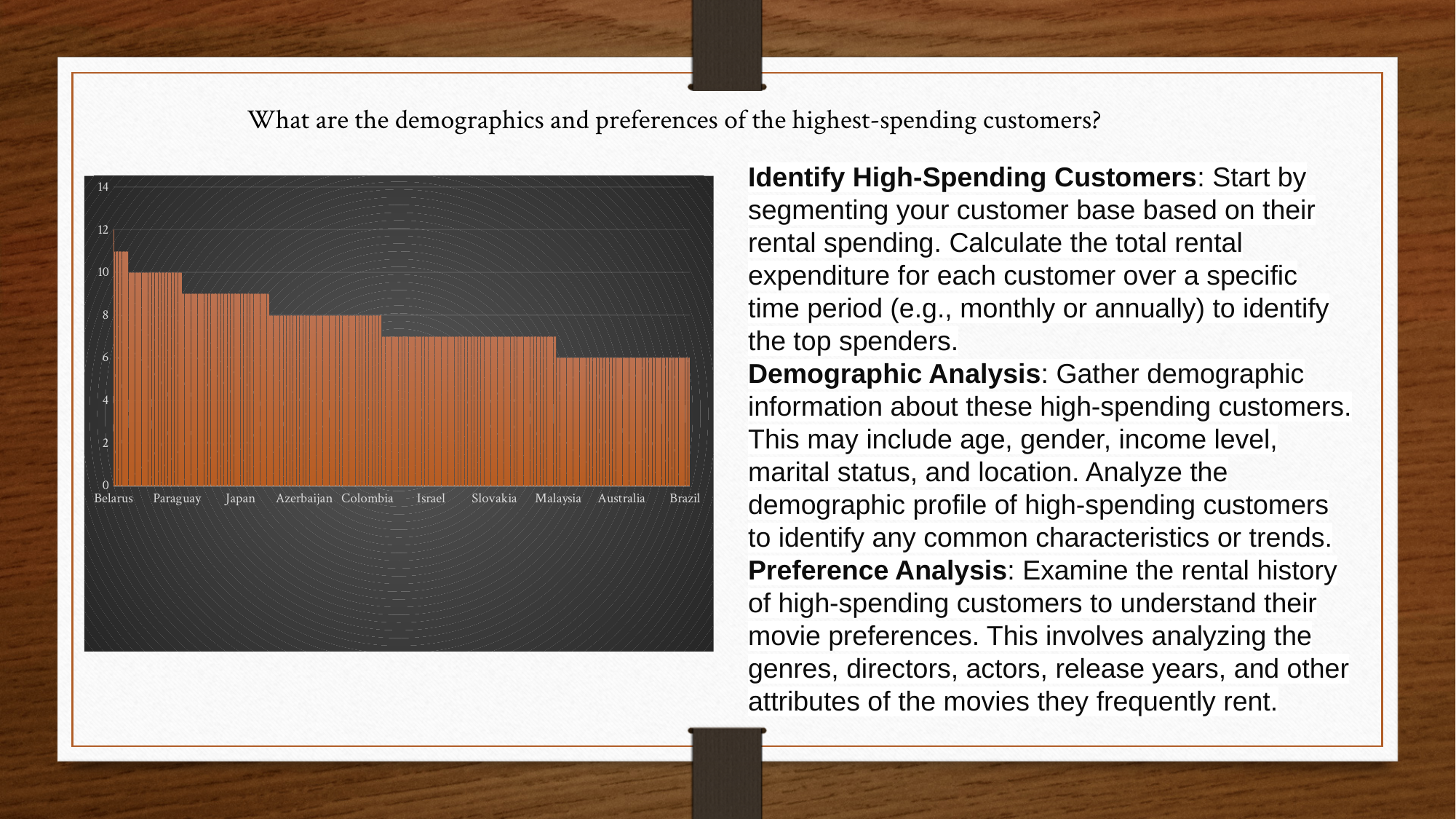

What are the demographics and preferences of the highest-spending customers?
Identify High-Spending Customers: Start by segmenting your customer base based on their rental spending. Calculate the total rental expenditure for each customer over a specific time period (e.g., monthly or annually) to identify the top spenders.
Demographic Analysis: Gather demographic information about these high-spending customers. This may include age, gender, income level, marital status, and location. Analyze the demographic profile of high-spending customers to identify any common characteristics or trends.
Preference Analysis: Examine the rental history of high-spending customers to understand their movie preferences. This involves analyzing the genres, directors, actors, release years, and other attributes of the movies they frequently rent.

### Chart

| Category | AMOUNT |
|---|---|
| Belarus | 11.99 |
| Latvia | 10.99 |
| Algeria | 10.99 |
| American Samoa | 10.99 |
| Egypt | 10.99 |
| Venezuela | 10.99 |
| Finland | 10.99 |
| Bangladesh | 10.99 |
| Italy | 10.99 |
| Spain | 10.99 |
| South Korea | 10.99 |
| Japan | 10.99 |
| Chad | 10.99 |
| Romania | 10.99 |
| Poland | 10.99 |
| Indonesia | 10.99 |
| Afghanistan | 9.99 |
| Malawi | 9.99 |
| Ecuador | 9.99 |
| Netherlands | 9.99 |
| Madagascar | 9.99 |
| Madagascar | 9.99 |
| Iraq | 9.99 |
| Anguilla | 9.99 |
| Estonia | 9.99 |
| Israel | 9.99 |
| Vietnam | 9.99 |
| Ethiopia | 9.99 |
| United States | 9.99 |
| United Kingdom | 9.99 |
| Australia | 9.99 |
| Faroe Islands | 9.99 |
| United Arab Emirates | 9.99 |
| Faroe Islands | 9.99 |
| Italy | 9.99 |
| Bahrain | 9.99 |
| Madagascar | 9.99 |
| Belarus | 9.99 |
| Belarus | 9.99 |
| Bolivia | 9.99 |
| Sweden | 9.99 |
| French Polynesia | 9.99 |
| Gambia | 9.99 |
| Spain | 9.99 |
| South Korea | 9.99 |
| South Africa | 9.99 |
| Slovakia | 9.99 |
| Japan | 9.99 |
| Cameroon | 9.99 |
| Moldova | 9.99 |
| Cameroon | 9.99 |
| Cameroon | 9.99 |
| Greece | 9.99 |
| Saudi Arabia | 9.99 |
| Greenland | 9.99 |
| Holy See (Vatican City State) | 9.99 |
| Saint Vincent and the Grenadines | 9.99 |
| Chad | 9.99 |
| Chile | 9.99 |
| Réunion | 9.99 |
| China | 9.99 |
| Puerto Rico | 9.99 |
| Kuwait | 9.99 |
| Kazakstan | 9.99 |
| Philippines | 9.99 |
| India | 9.99 |
| Czech Republic | 9.99 |
| Liechtenstein | 9.99 |
| Paraguay | 9.99 |
| Indonesia | 9.99 |
| Oman | 9.99 |
| North Korea | 9.99 |
| Mexico | 9.98 |
| Iran | 8.99 |
| Nigeria | 8.99 |
| Dominican Republic | 8.99 |
| Iran | 8.99 |
| New Zealand | 8.99 |
| Malawi | 8.99 |
| Netherlands | 8.99 |
| Netherlands | 8.99 |
| American Samoa | 8.99 |
| Nepal | 8.99 |
| American Samoa | 8.99 |
| American Samoa | 8.99 |
| Angola | 8.99 |
| Yugoslavia | 8.99 |
| Nepal | 8.99 |
| Anguilla | 8.99 |
| Yugoslavia | 8.99 |
| Virgin Islands, U.S. | 8.99 |
| Virgin Islands, U.S. | 8.99 |
| Vietnam | 8.99 |
| United States | 8.99 |
| Nauru | 8.99 |
| United States | 8.99 |
| Armenia | 8.99 |
| Armenia | 8.99 |
| United Kingdom | 8.99 |
| United Arab Emirates | 8.99 |
| Faroe Islands | 8.99 |
| Finland | 8.99 |
| Ukraine | 8.99 |
| Ukraine | 8.99 |
| Tuvalu | 8.99 |
| Azerbaijan | 8.99 |
| Mozambique | 8.99 |
| Thailand | 8.99 |
| Tanzania | 8.99 |
| Italy | 8.99 |
| Belarus | 8.99 |
| Belarus | 8.99 |
| Taiwan | 8.99 |
| Mozambique | 8.99 |
| Taiwan | 8.99 |
| Sudan | 8.99 |
| Mozambique | 8.99 |
| Lithuania | 8.99 |
| Sudan | 8.99 |
| Sri Lanka | 8.99 |
| Brazil | 8.99 |
| Brazil | 8.99 |
| Gambia | 8.99 |
| Spain | 8.99 |
| Spain | 8.99 |
| South Korea | 8.99 |
| Morocco | 8.99 |
| South Korea | 8.99 |
| Brunei | 8.99 |
| Bulgaria | 8.99 |
| South Africa | 8.99 |
| Bulgaria | 8.99 |
| Bulgaria | 8.99 |
| Bulgaria | 8.99 |
| Slovakia | 8.99 |
| Cambodia | 8.99 |
| Japan | 8.99 |
| Greece | 8.99 |
| Cameroon | 8.99 |
| Cameroon | 8.99 |
| Cameroon | 8.99 |
| Saudi Arabia | 8.99 |
| Greenland | 8.99 |
| Saudi Arabia | 8.99 |
| Saudi Arabia | 8.99 |
| Saudi Arabia | 8.99 |
| Russian Federation | 8.99 |
| Russian Federation | 8.99 |
| Chad | 8.99 |
| Chad | 8.99 |
| Chile | 8.99 |
| Russian Federation | 8.99 |
| Russian Federation | 8.99 |
| China | 8.99 |
| Romania | 8.99 |
| Puerto Rico | 8.99 |
| Mexico | 8.99 |
| Colombia | 8.99 |
| Congo, The Democratic Republic of the | 8.99 |
| India | 8.99 |
| Congo, The Democratic Republic of the | 8.99 |
| Malaysia | 8.99 |
| Oman | 8.99 |
| Indonesia | 8.99 |
| Malaysia | 8.99 |
| Czech Republic | 8.99 |
| Philippines | 8.97 |
| Dominican Republic | 7.99 |
| Indonesia | 7.99 |
| Afghanistan | 7.99 |
| Dominican Republic | 7.99 |
| New Zealand | 7.99 |
| Netherlands | 7.99 |
| Kuwait | 7.99 |
| Malawi | 7.99 |
| American Samoa | 7.99 |
| Kenya | 7.99 |
| Egypt | 7.99 |
| Zambia | 7.99 |
| Zambia | 7.99 |
| Iraq | 7.99 |
| Iraq | 7.99 |
| Yemen | 7.99 |
| Egypt | 7.99 |
| Estonia | 7.99 |
| Virgin Islands, U.S. | 7.99 |
| Virgin Islands, U.S. | 7.99 |
| Argentina | 7.99 |
| Vietnam | 7.99 |
| Venezuela | 7.99 |
| Argentina | 7.99 |
| Nauru | 7.99 |
| Ethiopia | 7.99 |
| United States | 7.99 |
| Armenia | 7.99 |
| Israel | 7.99 |
| Armenia | 7.99 |
| Israel | 7.99 |
| Armenia | 7.99 |
| United States | 7.99 |
| Nauru | 7.99 |
| Australia | 7.99 |
| Austria | 7.99 |
| Austria | 7.99 |
| Azerbaijan | 7.99 |
| Finland | 7.99 |
| Finland | 7.99 |
| Tuvalu | 7.99 |
| Tuvalu | 7.99 |
| Turkmenistan | 7.99 |
| Bahrain | 7.99 |
| Madagascar | 7.99 |
| Turkmenistan | 7.99 |
| Mozambique | 7.99 |
| Tunisia | 7.99 |
| Tonga | 7.99 |
| France | 7.99 |
| Italy | 7.99 |
| Lithuania | 7.99 |
| Taiwan | 7.99 |
| Belarus | 7.99 |
| French Guiana | 7.99 |
| Belarus | 7.99 |
| Taiwan | 7.99 |
| Belarus | 7.99 |
| Sweden | 7.99 |
| Sweden | 7.99 |
| Bolivia | 7.99 |
| Bolivia | 7.99 |
| Sudan | 7.99 |
| Sudan | 7.99 |
| Sudan | 7.99 |
| Sudan | 7.99 |
| Brazil | 7.99 |
| Gambia | 7.99 |
| Brazil | 7.99 |
| Gambia | 7.99 |
| Sri Lanka | 7.99 |
| Brunei | 7.99 |
| Brunei | 7.99 |
| Spain | 7.99 |
| Spain | 7.99 |
| South Korea | 7.99 |
| Brunei | 7.99 |
| South Africa | 7.99 |
| Slovakia | 7.99 |
| Latvia | 7.99 |
| Greece | 7.99 |
| Lithuania | 7.99 |
| Greece | 7.99 |
| Cameroon | 7.99 |
| Lithuania | 7.99 |
| Greece | 7.99 |
| Greenland | 7.99 |
| Canada | 7.99 |
| Moldova | 7.99 |
| Saint Vincent and the Grenadines | 7.99 |
| Chad | 7.99 |
| Holy See (Vatican City State) | 7.99 |
| Japan | 7.99 |
| Holy See (Vatican City State) | 7.99 |
| Holy See (Vatican City State) | 7.99 |
| Japan | 7.99 |
| Chile | 7.99 |
| Chile | 7.99 |
| Romania | 7.99 |
| Romania | 7.99 |
| Romania | 7.99 |
| China | 7.99 |
| Hong Kong | 7.99 |
| Puerto Rico | 7.99 |
| Mexico | 7.99 |
| Colombia | 7.99 |
| Colombia | 7.99 |
| Poland | 7.99 |
| Kazakstan | 7.99 |
| Congo, The Democratic Republic of the | 7.99 |
| Philippines | 7.99 |
| Liechtenstein | 7.99 |
| Peru | 7.99 |
| Peru | 7.99 |
| Indonesia | 7.99 |
| Oman | 7.99 |
| North Korea | 7.99 |
| Czech Republic | 7.99 |
| Czech Republic | 7.99 |
| Kuwait | 7.98 |
| Nigeria | 6.99 |
| Malawi | 6.99 |
| Nigeria | 6.99 |
| Nigeria | 6.99 |
| Malawi | 6.99 |
| Kazakstan | 6.99 |
| Dominican Republic | 6.99 |
| New Zealand | 6.99 |
| Algeria | 6.99 |
| Algeria | 6.99 |
| Algeria | 6.99 |
| Malawi | 6.99 |
| Algeria | 6.99 |
| Iran | 6.99 |
| American Samoa | 6.99 |
| American Samoa | 6.99 |
| American Samoa | 6.99 |
| Iraq | 6.99 |
| Ecuador | 6.99 |
| Iraq | 6.99 |
| Nepal | 6.99 |
| Iraq | 6.99 |
| Zambia | 6.99 |
| Zambia | 6.99 |
| Egypt | 6.99 |
| Zambia | 6.99 |
| Angola | 6.99 |
| Egypt | 6.99 |
| Anguilla | 6.99 |
| Yugoslavia | 6.99 |
| Yugoslavia | 6.99 |
| Egypt | 6.99 |
| Egypt | 6.99 |
| Yugoslavia | 6.99 |
| Yemen | 6.99 |
| Yemen | 6.99 |
| Yemen | 6.99 |
| Nepal | 6.99 |
| Yemen | 6.99 |
| Nepal | 6.99 |
| Anguilla | 6.99 |
| Anguilla | 6.99 |
| Virgin Islands, U.S. | 6.99 |
| Nauru | 6.99 |
| Vietnam | 6.99 |
| Vietnam | 6.99 |
| Estonia | 6.99 |
| Argentina | 6.99 |
| Nauru | 6.99 |
| Venezuela | 6.99 |
| Argentina | 6.99 |
| Israel | 6.99 |
| Ethiopia | 6.99 |
| Israel | 6.99 |
| United States | 6.99 |
| United States | 6.99 |
| Armenia | 6.99 |
| Ethiopia | 6.99 |
| United States | 6.99 |
| United States | 6.99 |
| Australia | 6.99 |
| United Kingdom | 6.99 |
| Ethiopia | 6.99 |
| Ethiopia | 6.99 |
| Nauru | 6.99 |
| Faroe Islands | 6.99 |
| United Kingdom | 6.99 |
| United Kingdom | 6.99 |
| United Arab Emirates | 6.99 |
| United Arab Emirates | 6.99 |
| Faroe Islands | 6.99 |
| Myanmar | 6.99 |
| Ukraine | 6.99 |
| Ukraine | 6.99 |
| Ukraine | 6.99 |
| Italy | 6.99 |
| Azerbaijan | 6.99 |
| Tuvalu | 6.99 |
| Bahrain | 6.99 |
| Bahrain | 6.99 |
| Bahrain | 6.99 |
| Bahrain | 6.99 |
| Bahrain | 6.99 |
| Tunisia | 6.99 |
| Tonga | 6.99 |
| Italy | 6.99 |
| Tonga | 6.99 |
| French Guiana | 6.99 |
| Tanzania | 6.99 |
| Taiwan | 6.99 |
| Mozambique | 6.99 |
| French Guiana | 6.99 |
| Taiwan | 6.99 |
| French Guiana | 6.99 |
| Mozambique | 6.99 |
| Bolivia | 6.99 |
| French Polynesia | 6.99 |
| Sweden | 6.99 |
| French Polynesia | 6.99 |
| Italy | 6.99 |
| Bolivia | 6.99 |
| Sweden | 6.99 |
| Bolivia | 6.99 |
| French Polynesia | 6.99 |
| Brazil | 6.99 |
| Lithuania | 6.99 |
| Sri Lanka | 6.99 |
| Brunei | 6.99 |
| Morocco | 6.99 |
| South Korea | 6.99 |
| Kenya | 6.99 |
| Brunei | 6.99 |
| Germany | 6.99 |
| Germany | 6.99 |
| Slovakia | 6.99 |
| Japan | 6.99 |
| Morocco | 6.99 |
| Greece | 6.99 |
| Slovakia | 6.99 |
| Greece | 6.99 |
| Cameroon | 6.99 |
| Slovakia | 6.99 |
| Moldova | 6.99 |
| Moldova | 6.99 |
| Senegal | 6.99 |
| Senegal | 6.99 |
| Canada | 6.99 |
| Moldova | 6.99 |
| Saudi Arabia | 6.99 |
| Canada | 6.99 |
| Saudi Arabia | 6.99 |
| Saudi Arabia | 6.99 |
| Greenland | 6.99 |
| Saudi Arabia | 6.99 |
| Saudi Arabia | 6.99 |
| Canada | 6.99 |
| Greenland | 6.99 |
| Greenland | 6.99 |
| Japan | 6.99 |
| Lithuania | 6.99 |
| Chad | 6.99 |
| Holy See (Vatican City State) | 6.99 |
| Holy See (Vatican City State) | 6.99 |
| Chad | 6.99 |
| Japan | 6.99 |
| Russian Federation | 6.99 |
| Russian Federation | 6.99 |
| Russian Federation | 6.99 |
| Chile | 6.99 |
| Réunion | 6.99 |
| Chile | 6.99 |
| Chile | 6.99 |
| Hong Kong | 6.99 |
| Romania | 6.99 |
| Hong Kong | 6.99 |
| Japan | 6.99 |
| Romania | 6.99 |
| China | 6.99 |
| Puerto Rico | 6.99 |
| China | 6.99 |
| Lithuania | 6.99 |
| Colombia | 6.99 |
| Liechtenstein | 6.99 |
| Poland | 6.99 |
| Kazakstan | 6.99 |
| Hungary | 6.99 |
| Poland | 6.99 |
| Liechtenstein | 6.99 |
| Congo, The Democratic Republic of the | 6.99 |
| Philippines | 6.99 |
| Philippines | 6.99 |
| India | 6.99 |
| India | 6.99 |
| Peru | 6.99 |
| India | 6.99 |
| Malaysia | 6.99 |
| Peru | 6.99 |
| Czech Republic | 6.99 |
| Kazakstan | 6.99 |
| Pakistan | 6.99 |
| Czech Republic | 6.99 |
| Indonesia | 6.99 |
| Czech Republic | 6.99 |
| North Korea | 6.99 |
| Indonesia | 6.99 |
| Latvia | 6.99 |
| Indonesia | 6.99 |
| Afghanistan | 5.99 |
| Nigeria | 5.99 |
| Malaysia | 5.99 |
| Malawi | 5.99 |
| Afghanistan | 5.99 |
| Afghanistan | 5.99 |
| Dominican Republic | 5.99 |
| Dominican Republic | 5.99 |
| Dominican Republic | 5.99 |
| Latvia | 5.99 |
| New Zealand | 5.99 |
| Dominican Republic | 5.99 |
| Afghanistan | 5.99 |
| Iran | 5.99 |
| Algeria | 5.99 |
| Algeria | 5.99 |
| Algeria | 5.99 |
| New Zealand | 5.99 |
| Algeria | 5.99 |
| Kuwait | 5.99 |
| Algeria | 5.99 |
| Ecuador | 5.99 |
| Algeria | 5.99 |
| Netherlands | 5.99 |
| Iran | 5.99 |
| American Samoa | 5.99 |
| Iraq | 5.99 |
| Madagascar | 5.99 |
| Iraq | 5.99 |
| American Samoa | 5.99 |
| Nepal | 5.99 |
| Nepal | 5.99 |
| Nepal | 5.99 |
| Madagascar | 5.99 |
| Nepal | 5.99 |
| Angola | 5.99 |
| Angola | 5.99 |
| Angola | 5.99 |
| Zambia | 5.99 |
| Zambia | 5.99 |
| Zambia | 5.99 |
| Iraq | 5.99 |
| Egypt | 5.99 |
| Yugoslavia | 5.99 |
| Yugoslavia | 5.99 |
| Anguilla | 5.99 |
| Yugoslavia | 5.99 |
| Nepal | 5.99 |
| Egypt | 5.99 |
| Yemen | 5.99 |
| Yemen | 5.99 |
| Yemen | 5.99 |
| Estonia | 5.99 |
| Kenya | 5.99 |
| Latvia | 5.99 |
| Argentina | 5.99 |
| Vietnam | 5.99 |
| Venezuela | 5.99 |
| Argentina | 5.99 |
| Armenia | 5.99 |
| United States | 5.99 |
| Armenia | 5.99 |
| United States | 5.99 |
| Armenia | 5.99 |
| Armenia | 5.99 |
| United States | 5.99 |
| Armenia | 5.99 |
| Armenia | 5.99 |
| Nauru | 5.99 |
| Armenia | 5.99 |
| Australia | 5.99 |
| Australia | 5.99 |
| United Kingdom | 5.99 |
| Nauru | 5.99 |
| Myanmar | 5.99 |
| United Kingdom | 5.99 |
| Faroe Islands | 5.99 |
| United Kingdom | 5.99 |
| United Kingdom | 5.99 |
| United Arab Emirates | 5.99 |
| Faroe Islands | 5.99 |
| United Arab Emirates | 5.99 |
| Faroe Islands | 5.99 |
| United Arab Emirates | 5.99 |
| Austria | 5.99 |
| Myanmar | 5.99 |
| Austria | 5.99 |
| Ukraine | 5.99 |
| Faroe Islands | 5.99 |
| Finland | 5.99 |
| Kuwait | 5.99 |
| Myanmar | 5.99 |
| Mozambique | 5.99 |
| Ukraine | 5.99 |
| Finland | 5.99 |
| Latvia | 5.99 |
| France | 5.99 |
| Azerbaijan | 5.99 |
| Turkmenistan | 5.99 |
| Turkmenistan | 5.99 |
| Turkmenistan | 5.99 |
| Bahrain | 5.99 |
| France | 5.99 |
| Turkmenistan | 5.99 |
| Turkmenistan | 5.99 |
| Turkey | 5.99 |
| Bahrain | 5.99 |
| Tunisia | 5.99 |
| Kuwait | 5.99 |
| Tonga | 5.99 |
| Bangladesh | 5.99 |
| Bangladesh | 5.99 |
| Bangladesh | 5.99 |
| France | 5.99 |
| Tonga | 5.99 |
| Tonga | 5.99 |
| Thailand | 5.99 |
| Tanzania | 5.99 |
| Madagascar | 5.99 |
| Bangladesh | 5.99 |
| Bangladesh | 5.99 |
| Bangladesh | 5.99 |
| Tanzania | 5.99 |
| Taiwan | 5.99 |
| French Guiana | 5.99 |
| French Guiana | 5.99 |
| French Guiana | 5.99 |
| Lithuania | 5.99 |
| Mozambique | 5.99 |
| Belarus | 5.99 |
| Taiwan | 5.99 |
| Bolivia | 5.99 |
| Taiwan | 5.99 |
| Switzerland | 5.99 |
| Italy | 5.99 |
| Sweden | 5.99 |
| Sweden | 5.99 |
| Brazil | 5.99 |
| Brazil | 5.99 |
| Lithuania | 5.99 |
| Kenya | 5.99 |
| Sudan | 5.99 |
| Sri Lanka | 5.99 |